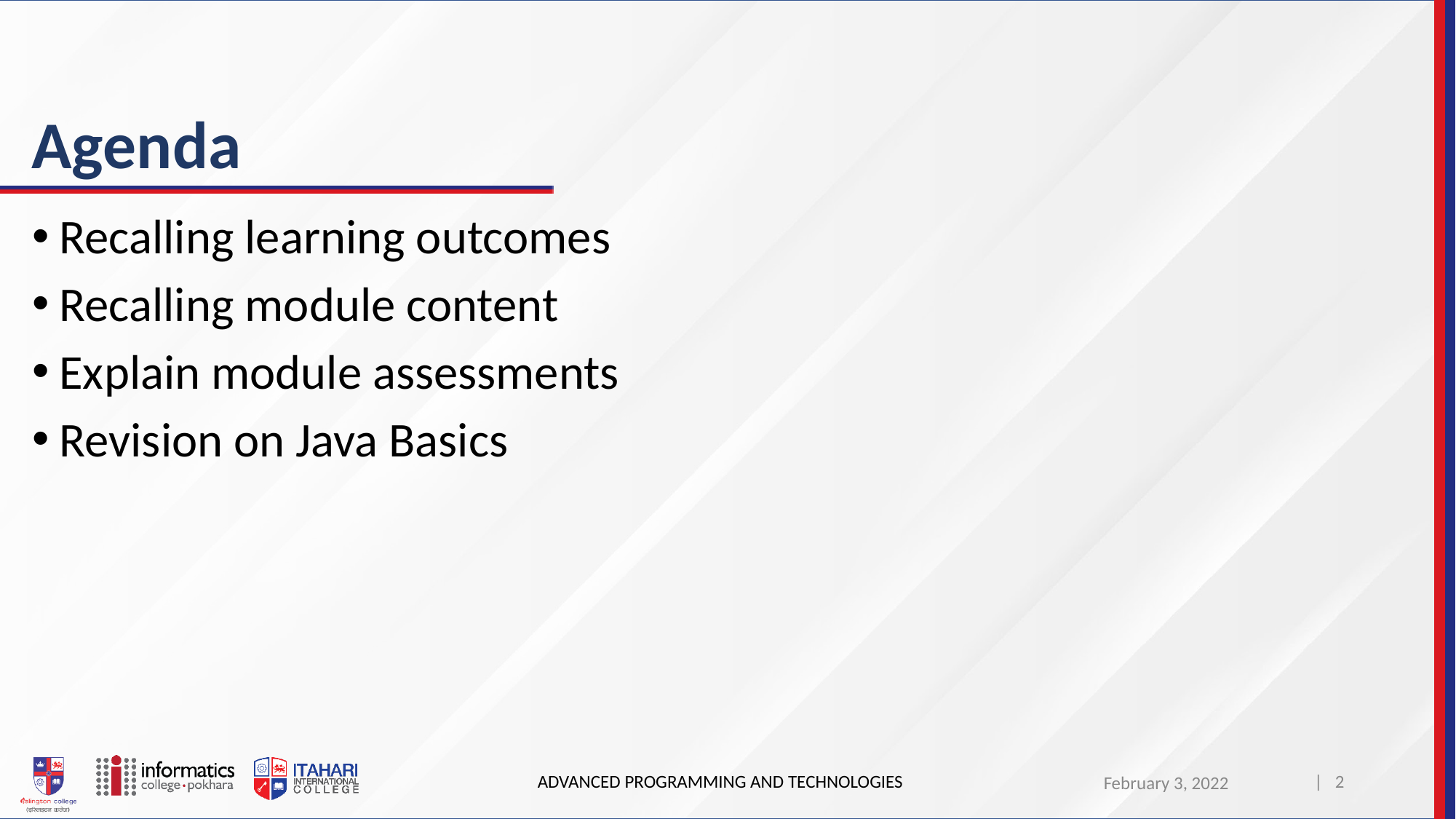

# Agenda
Recalling learning outcomes
Recalling module content
Explain module assessments
Revision on Java Basics
ADVANCED PROGRAMMING AND TECHNOLOGIES
|   2
February 3, 2022